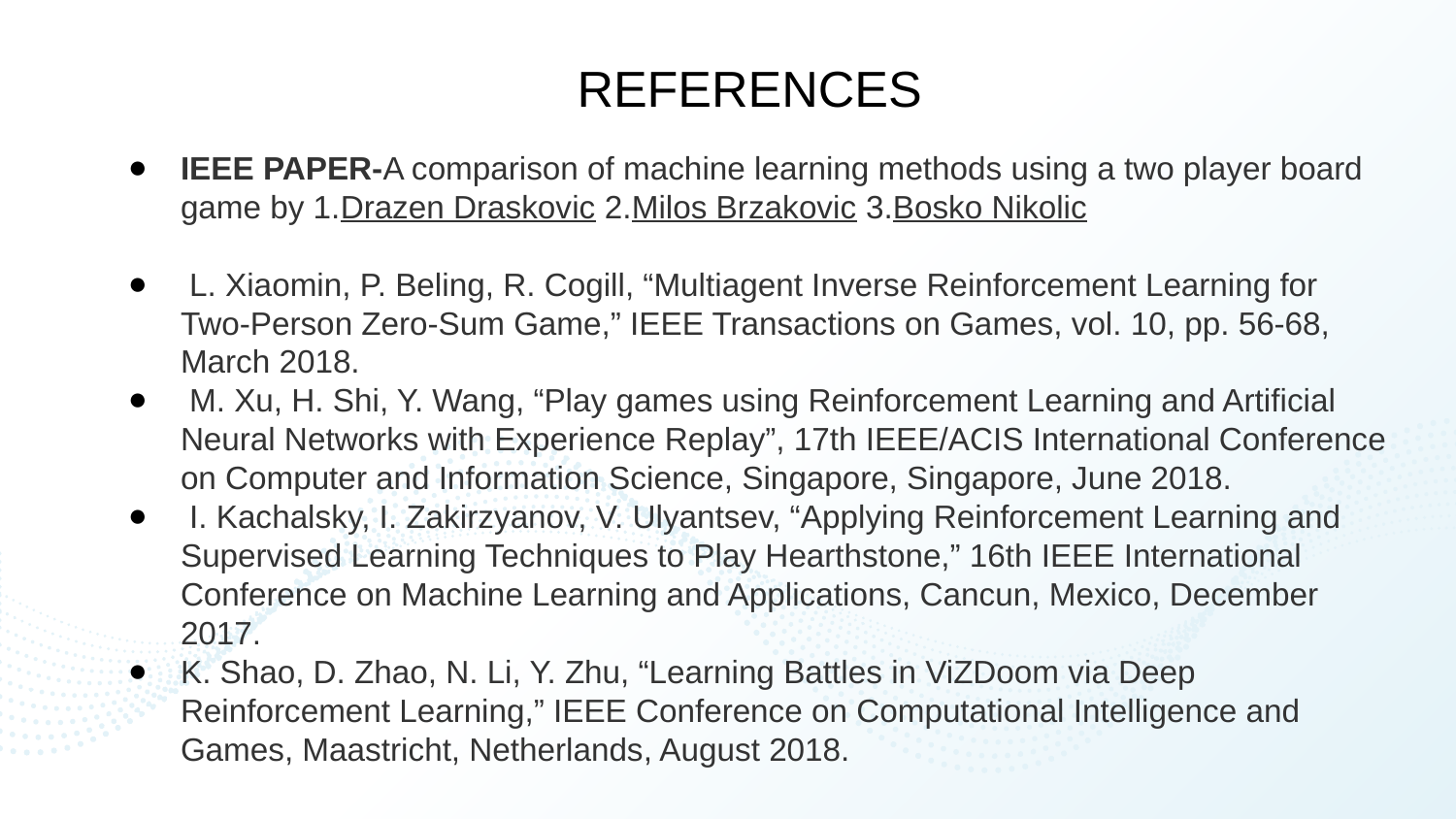

REFERENCES
IEEE PAPER-A comparison of machine learning methods using a two player board game by 1.Drazen Draskovic 2.Milos Brzakovic 3.Bosko Nikolic

 L. Xiaomin, P. Beling, R. Cogill, “Multiagent Inverse Reinforcement Learning for Two-Person Zero-Sum Game,” IEEE Transactions on Games, vol. 10, pp. 56-68, March 2018.
 M. Xu, H. Shi, Y. Wang, “Play games using Reinforcement Learning and Artificial Neural Networks with Experience Replay”, 17th IEEE/ACIS International Conference on Computer and Information Science, Singapore, Singapore, June 2018.
 I. Kachalsky, I. Zakirzyanov, V. Ulyantsev, “Applying Reinforcement Learning and Supervised Learning Techniques to Play Hearthstone,” 16th IEEE International Conference on Machine Learning and Applications, Cancun, Mexico, December 2017.
K. Shao, D. Zhao, N. Li, Y. Zhu, “Learning Battles in ViZDoom via Deep Reinforcement Learning,” IEEE Conference on Computational Intelligence and Games, Maastricht, Netherlands, August 2018.